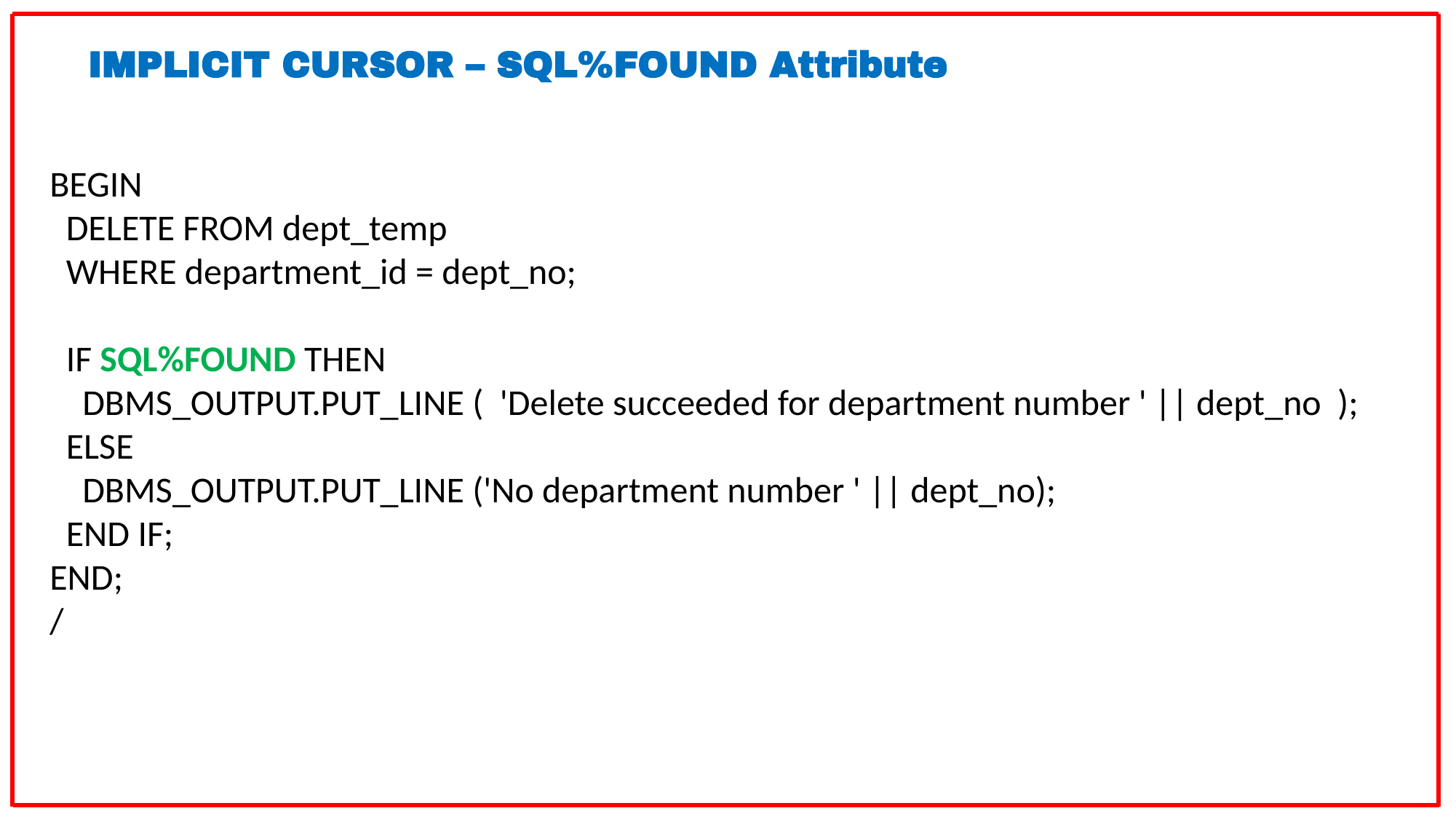

IMPLICIT CURSOR – SQL%FOUND Attribute
BEGIN
  DELETE FROM dept_temp
  WHERE department_id = dept_no;

  IF SQL%FOUND THEN
    DBMS_OUTPUT.PUT_LINE (  'Delete succeeded for department number ' || dept_no  );
  ELSE
    DBMS_OUTPUT.PUT_LINE ('No department number ' || dept_no);
  END IF;
END;
/